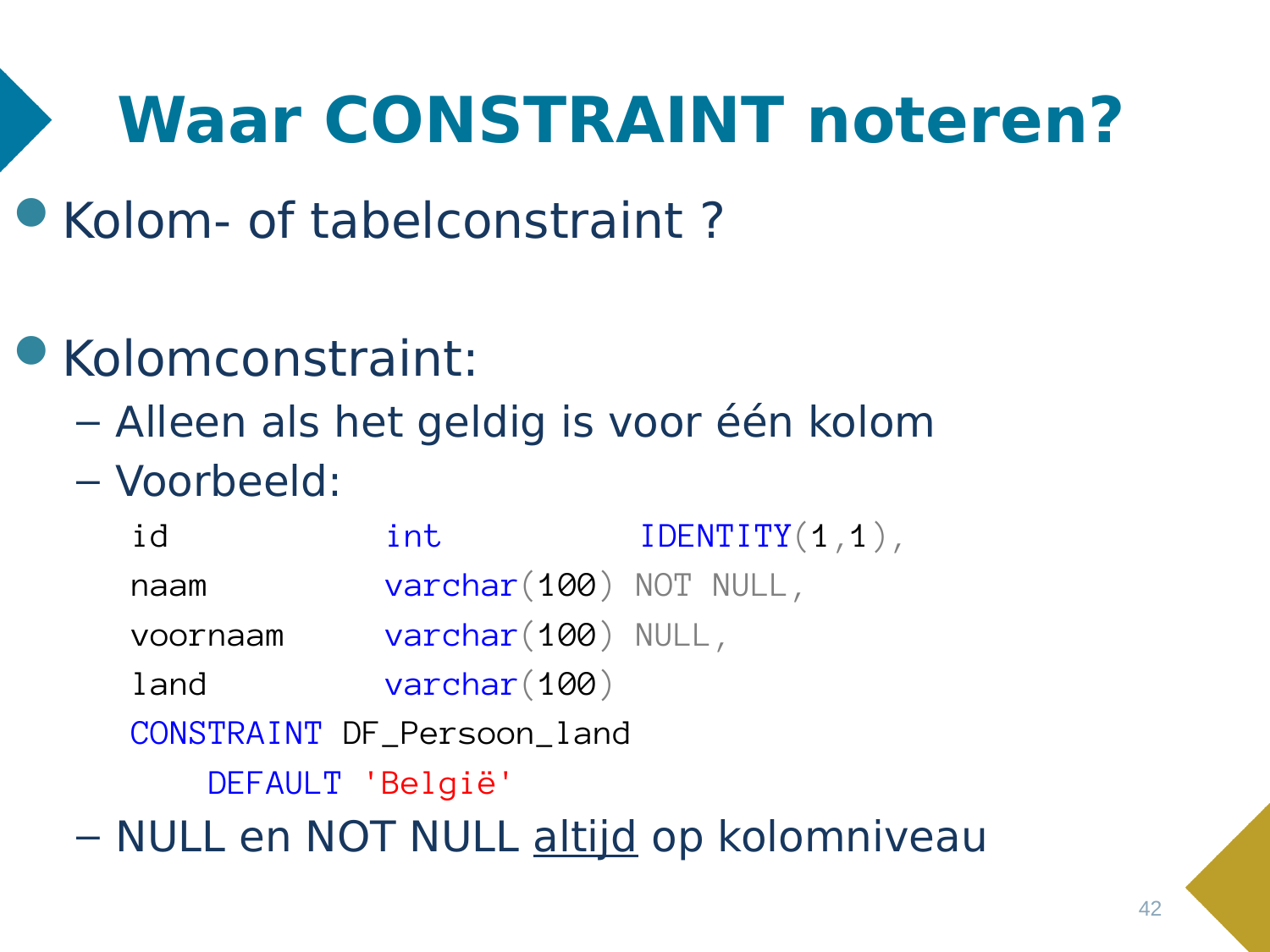

# Waar CONSTRAINT noteren?
Kolom- of tabelconstraint ?

Kolomconstraint:
Alleen als het geldig is voor één kolom
Voorbeeld:
id 		int 		IDENTITY(1,1),
naam 		varchar(100) NOT NULL,
voornaam 	varchar(100) NULL,
land 		varchar(100)
CONSTRAINT DF_Persoon_land
    DEFAULT 'België'
NULL en NOT NULL altijd op kolomniveau
42